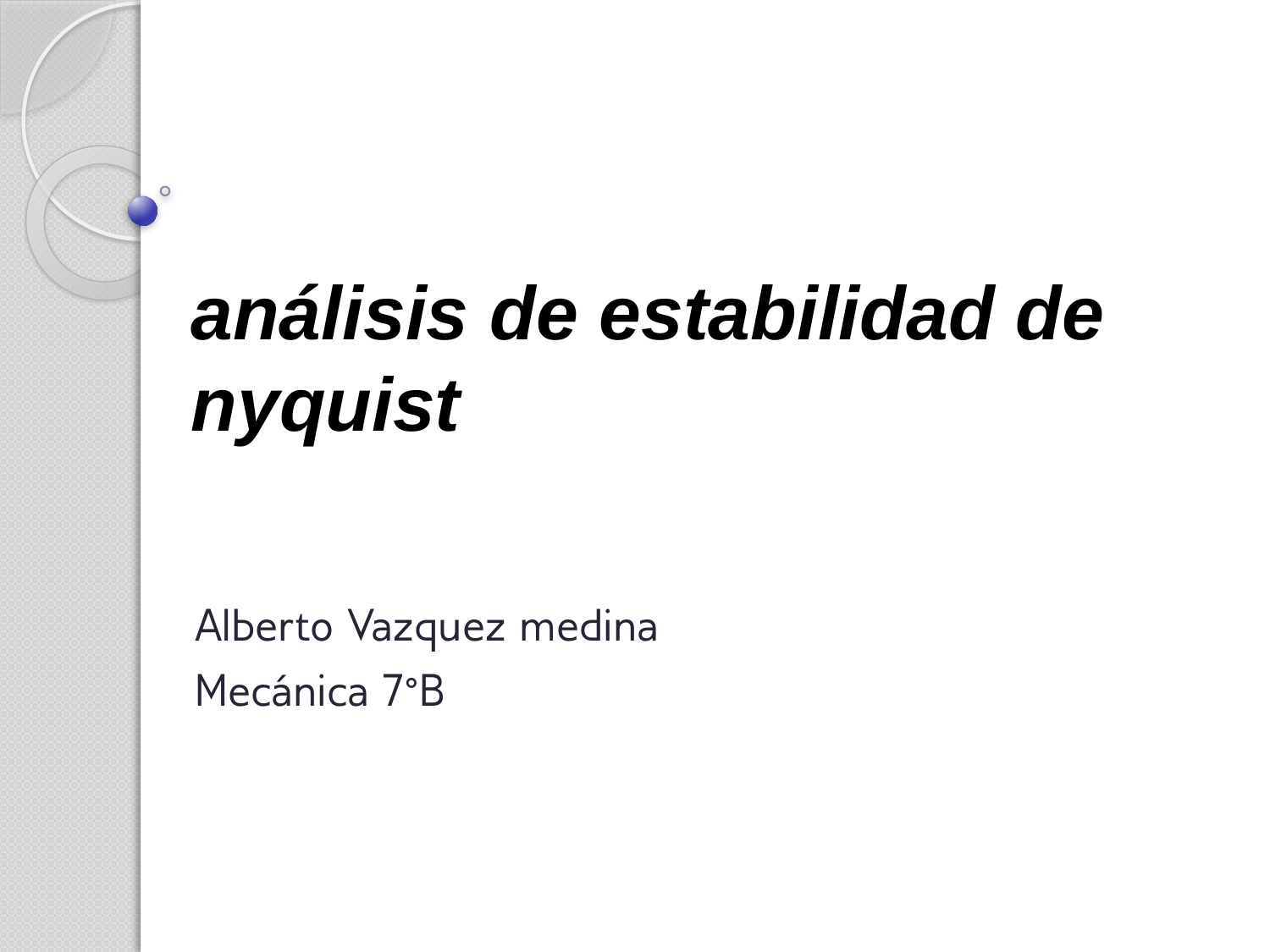

# análisis de estabilidad de nyquist
Alberto Vazquez medina
Mecánica 7°B